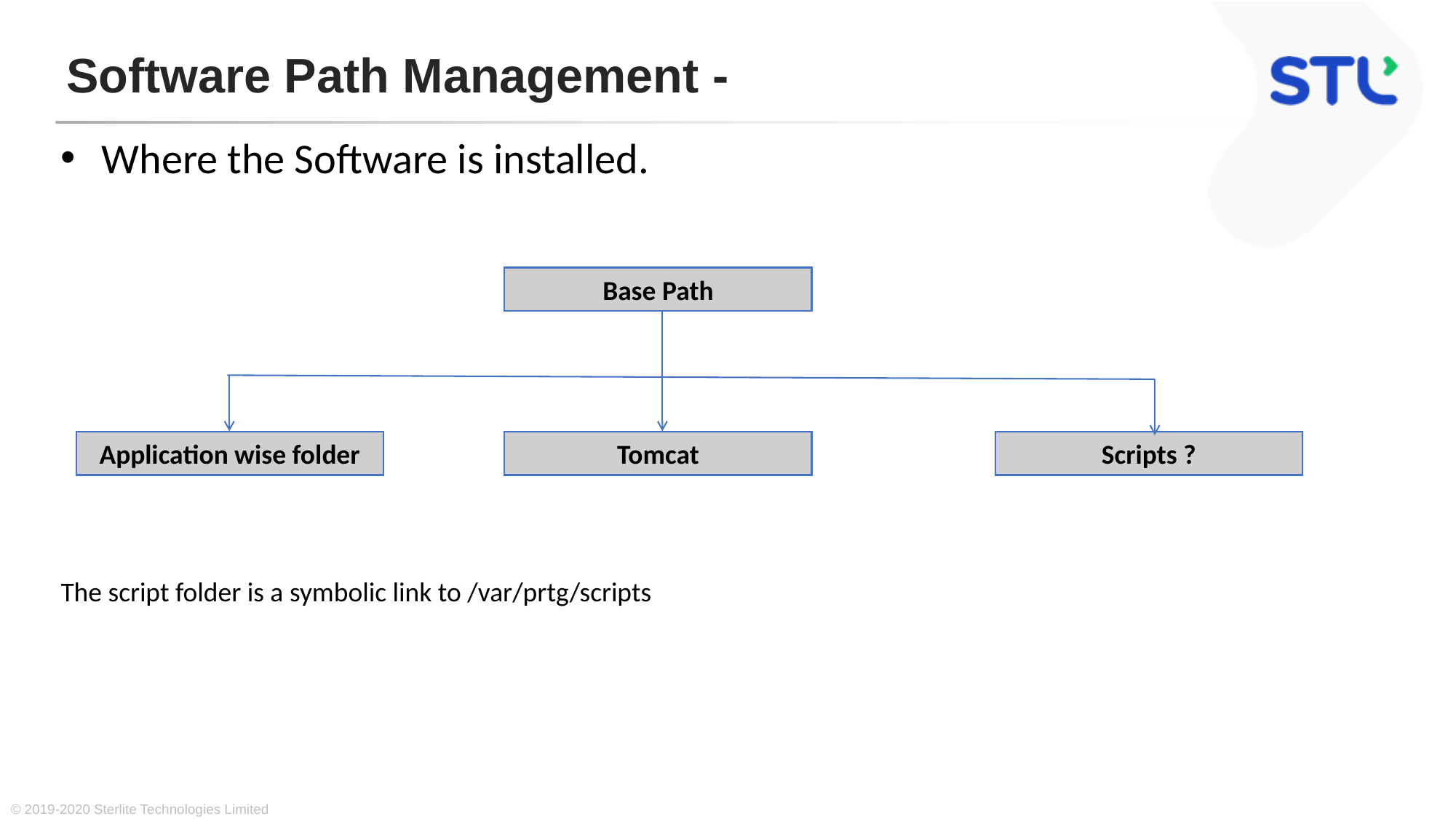

# Software Path Management -
Where the Software is installed.

Base Path
Application wise folder
Tomcat
Scripts ?
The script folder is a symbolic link to /var/prtg/scripts

© 2019-2020 Sterlite Technologies Limited